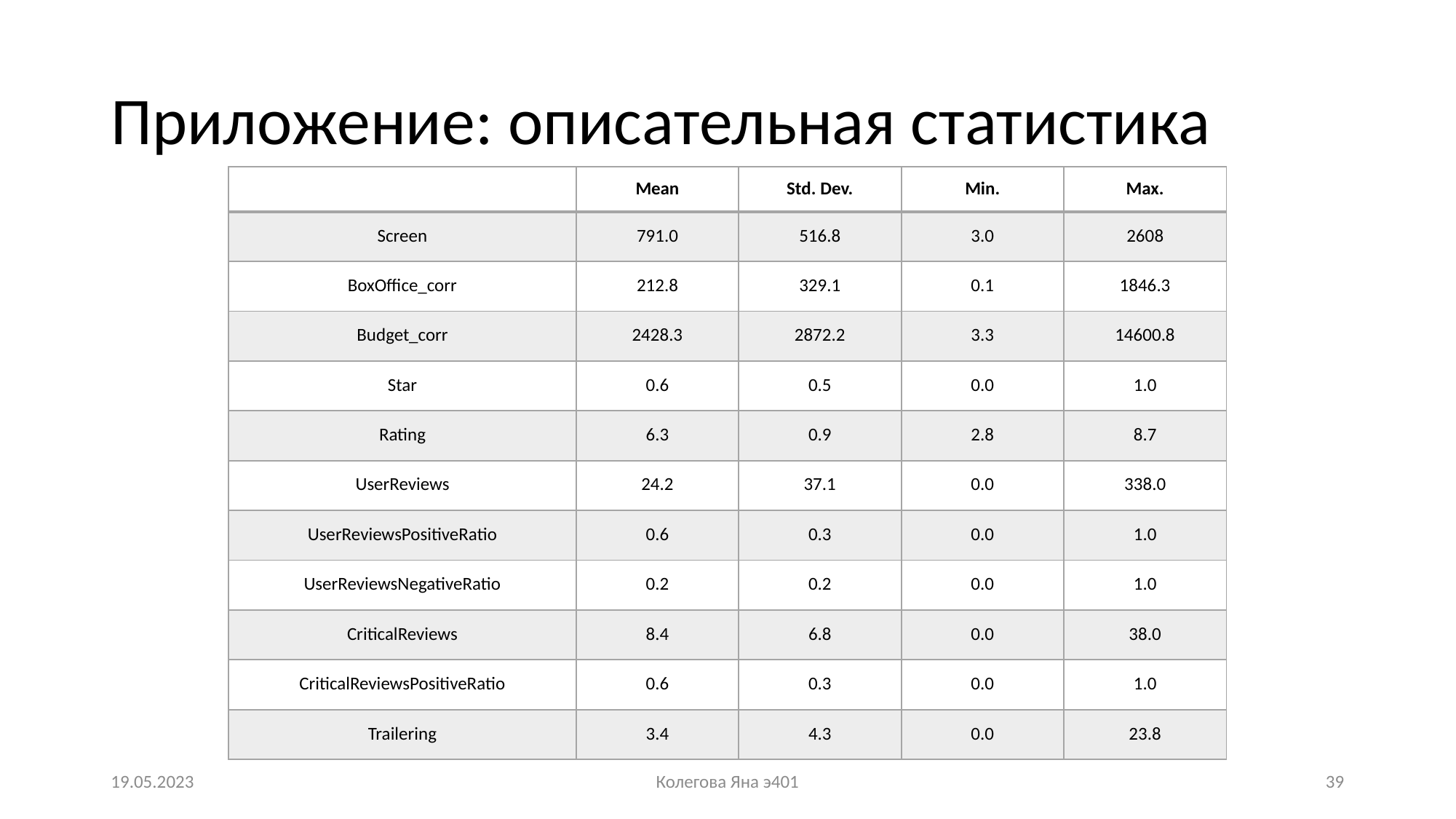

# Приложение: описательная статистика
|  | Mean | Std. Dev. | Min. | Max. |
| --- | --- | --- | --- | --- |
| Screen | 791.0 | 516.8 | 3.0 | 2608 |
| BoxOffice\_corr | 212.8 | 329.1 | 0.1 | 1846.3 |
| Budget\_corr | 2428.3 | 2872.2 | 3.3 | 14600.8 |
| Star | 0.6 | 0.5 | 0.0 | 1.0 |
| Rating | 6.3 | 0.9 | 2.8 | 8.7 |
| UserReviews | 24.2 | 37.1 | 0.0 | 338.0 |
| UserReviewsPositiveRatio | 0.6 | 0.3 | 0.0 | 1.0 |
| UserReviewsNegativeRatio | 0.2 | 0.2 | 0.0 | 1.0 |
| CriticalReviews | 8.4 | 6.8 | 0.0 | 38.0 |
| CriticalReviewsPositiveRatio | 0.6 | 0.3 | 0.0 | 1.0 |
| Trailering | 3.4 | 4.3 | 0.0 | 23.8 |
19.05.2023
Колегова Яна э401
39